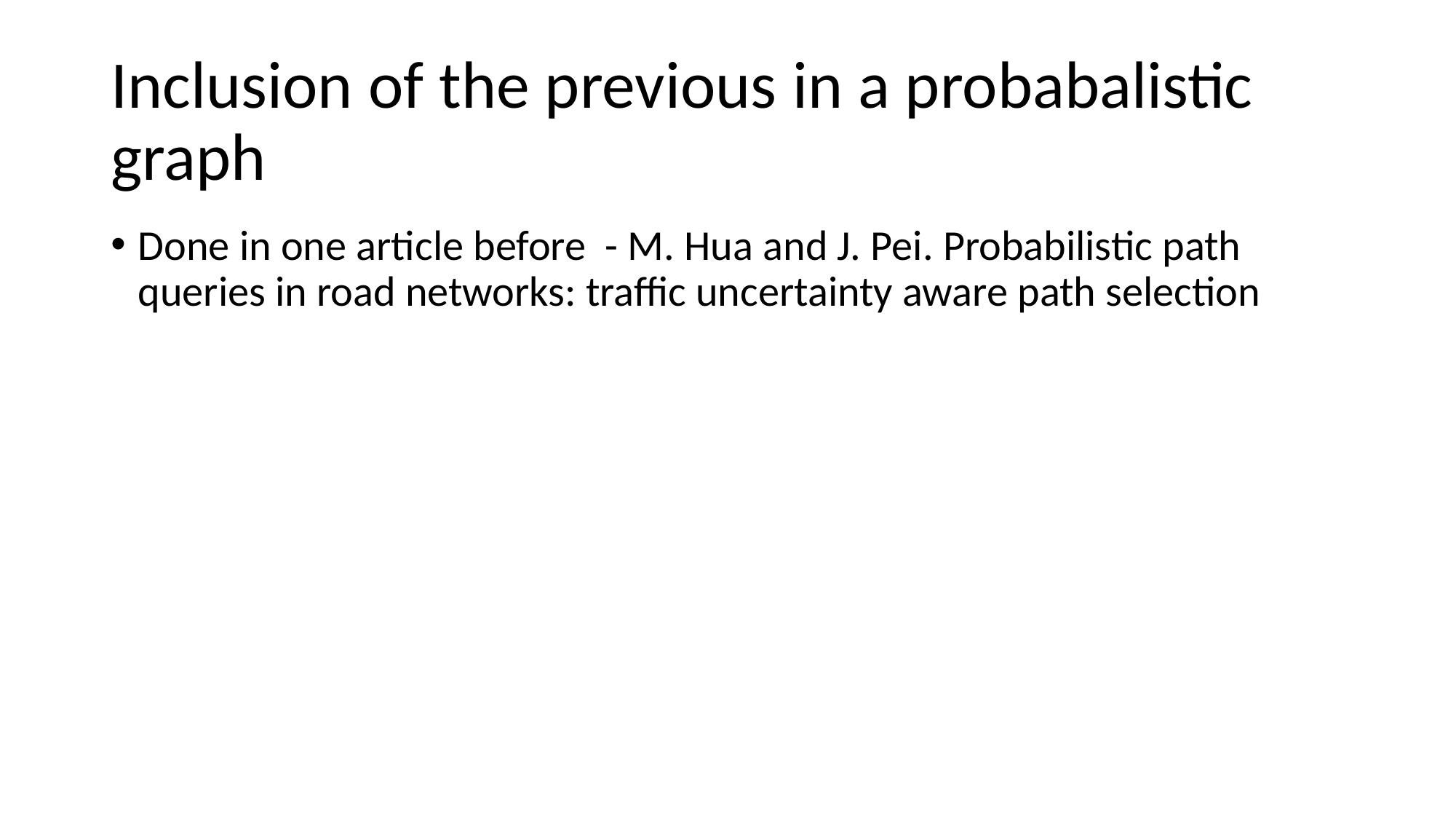

# Inclusion of the previous in a probabalistic graph
Done in one article before  - M. Hua and J. Pei. Probabilistic path queries in road networks: traffic uncertainty aware path selection